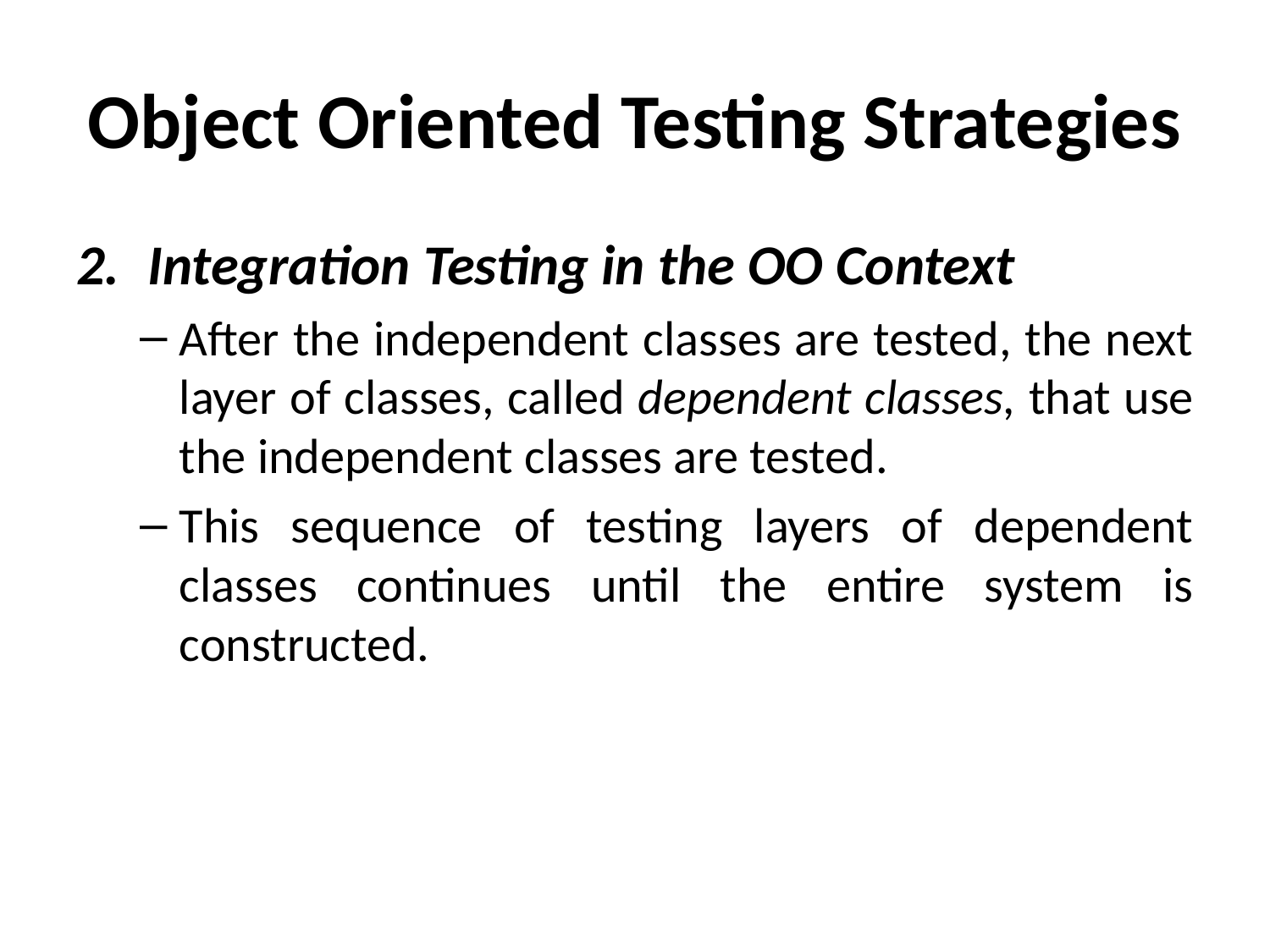

# Object Oriented Testing Strategies
Integration Testing in the OO Context
After the independent classes are tested, the next layer of classes, called dependent classes, that use the independent classes are tested.
This sequence of testing layers of dependent classes continues until the entire system is constructed.